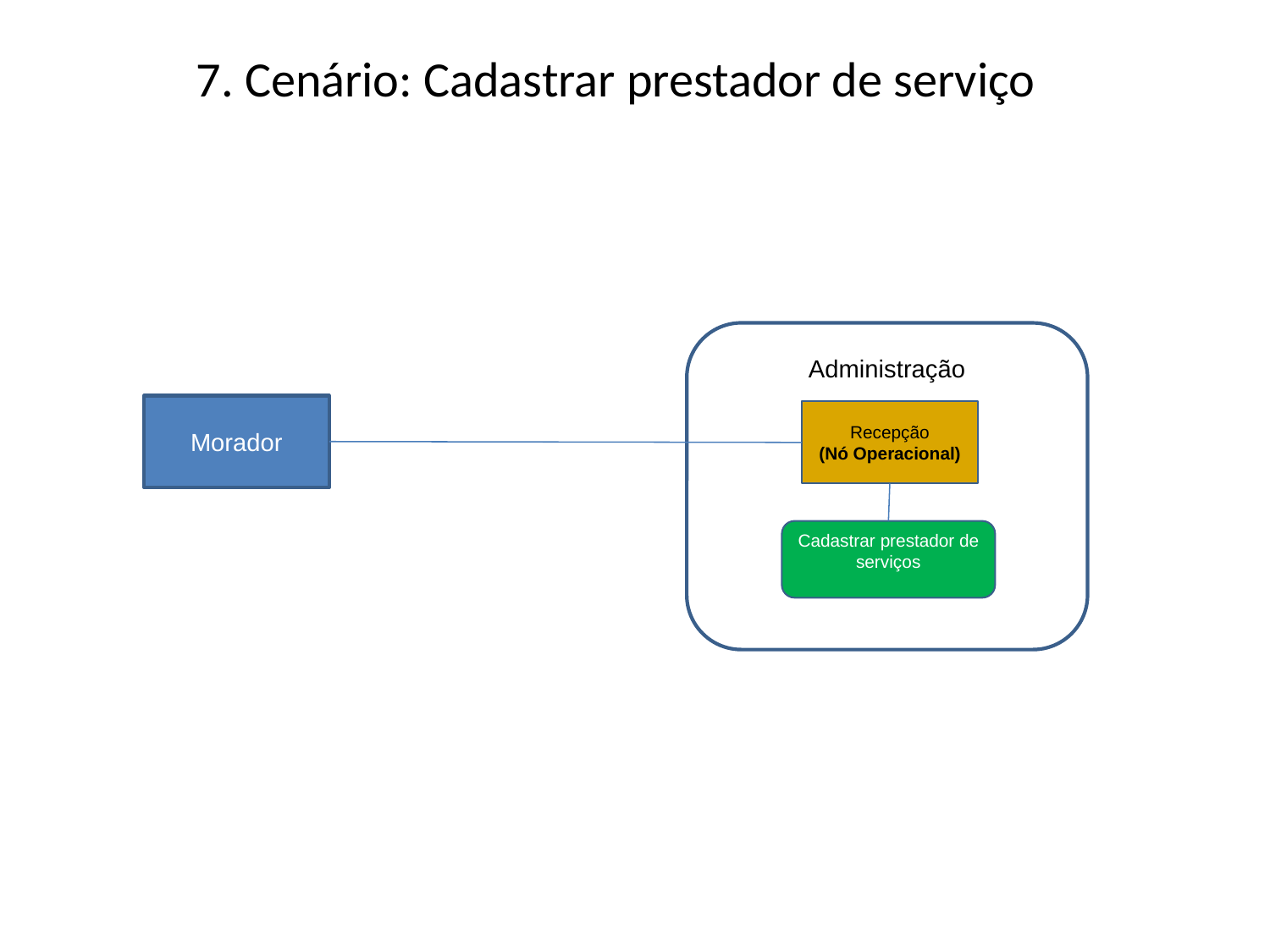

# 7. Cenário: Cadastrar prestador de serviço

Administração

Morador
Recepção
(Nó Operacional)
Cadastrar prestador de serviços